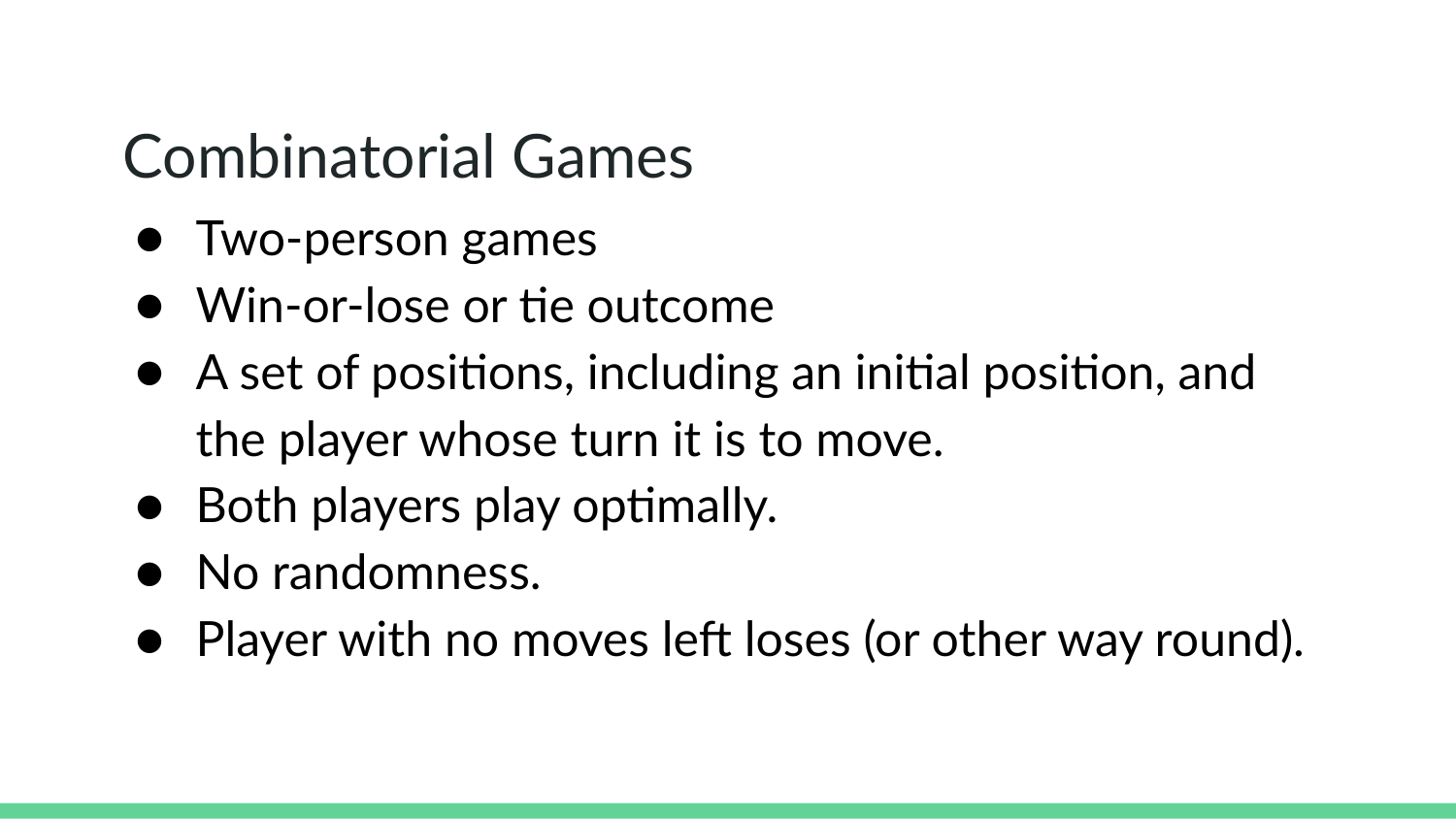

# Combinatorial Games
Two-person games
Win-or-lose or tie outcome
A set of positions, including an initial position, and the player whose turn it is to move.
Both players play optimally.
No randomness.
Player with no moves left loses (or other way round).